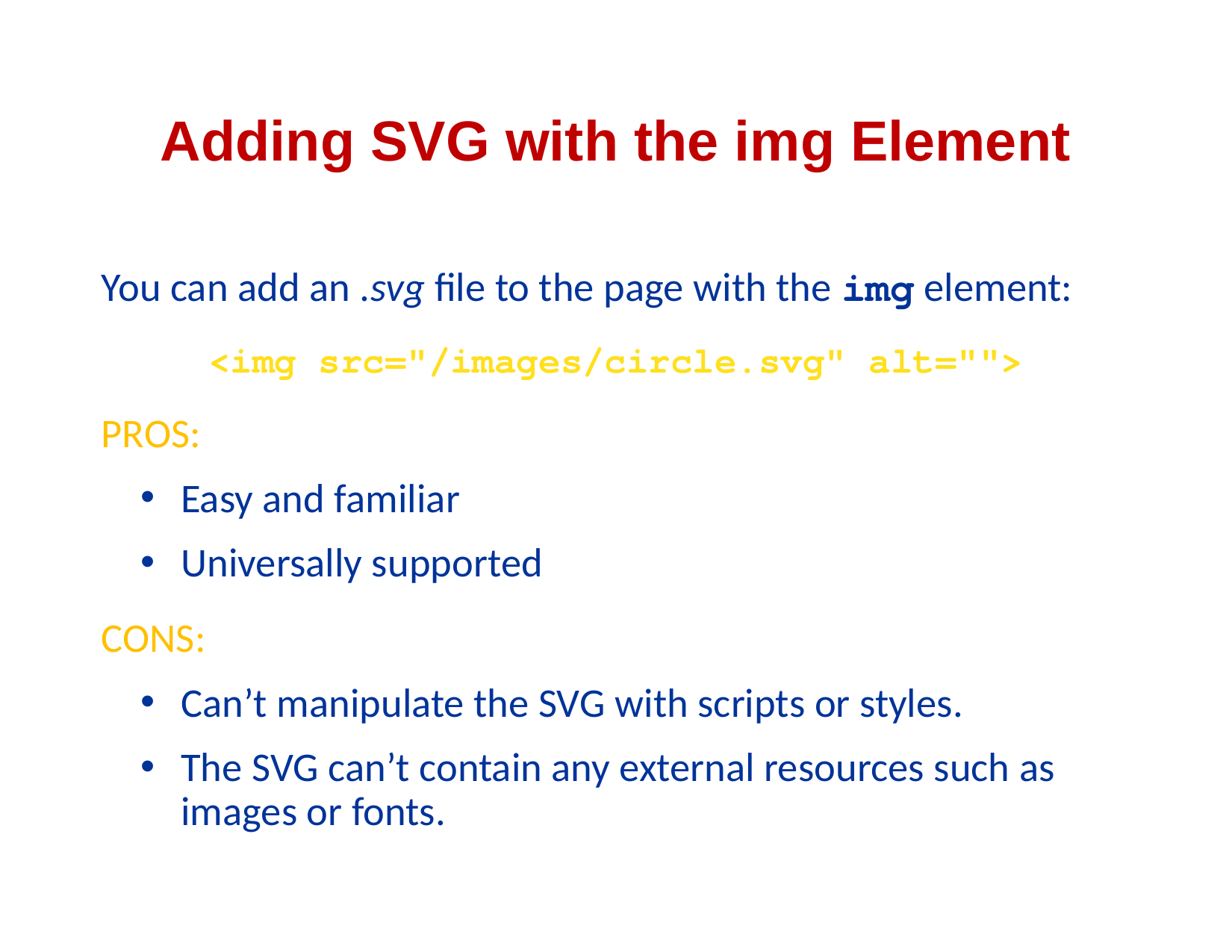

# Adding SVG with the img Element
You can add an .svg file to the page with the img element:
<img src="/images/circle.svg" alt="">
PROS:
Easy and familiar
Universally supported
CONS:
Can’t manipulate the SVG with scripts or styles.
The SVG can’t contain any external resources such as images or fonts.